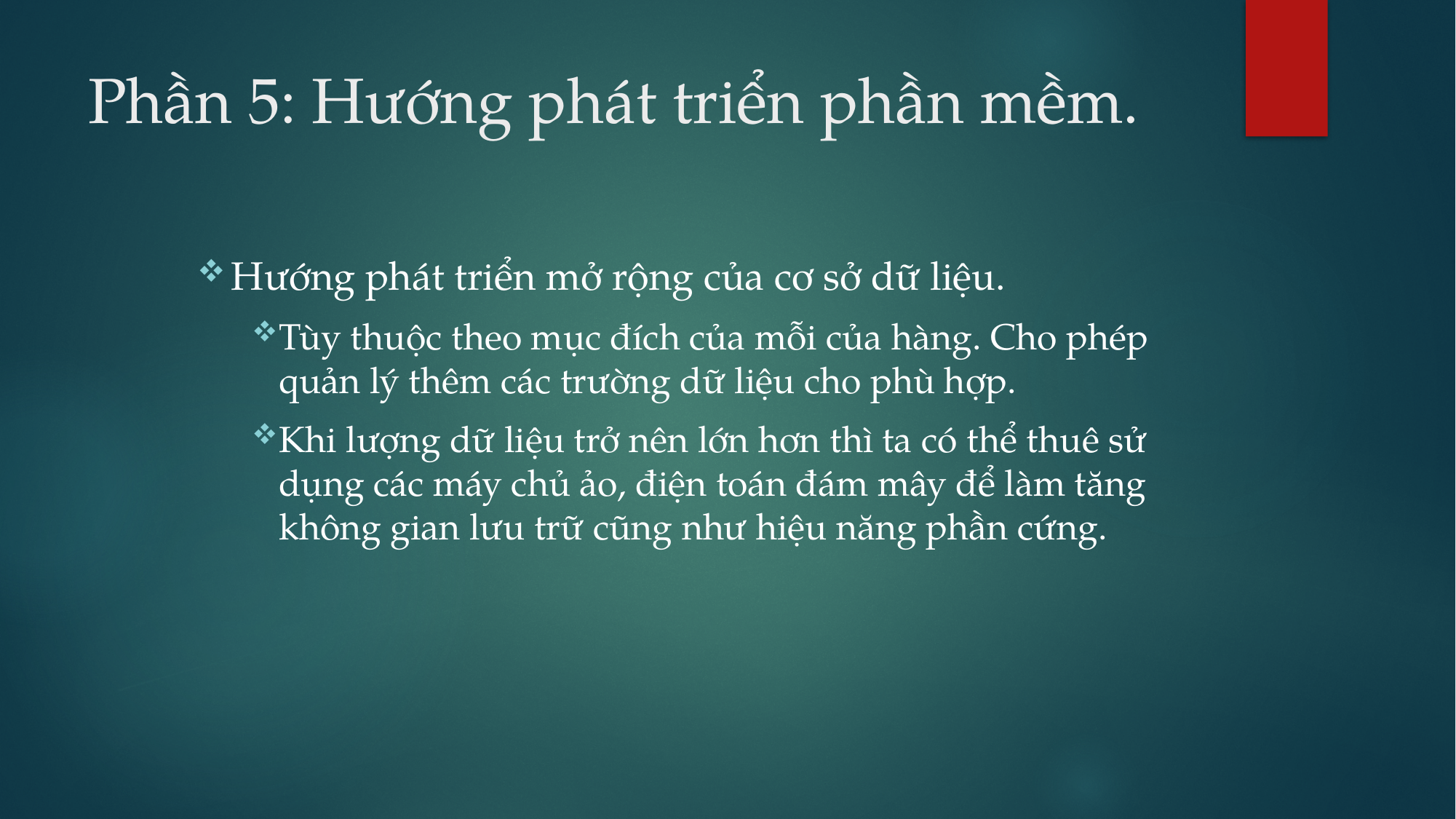

# Phần 5: Hướng phát triển phần mềm.
Hướng phát triển mở rộng của cơ sở dữ liệu.
Tùy thuộc theo mục đích của mỗi của hàng. Cho phép quản lý thêm các trường dữ liệu cho phù hợp.
Khi lượng dữ liệu trở nên lớn hơn thì ta có thể thuê sử dụng các máy chủ ảo, điện toán đám mây để làm tăng không gian lưu trữ cũng như hiệu năng phần cứng.